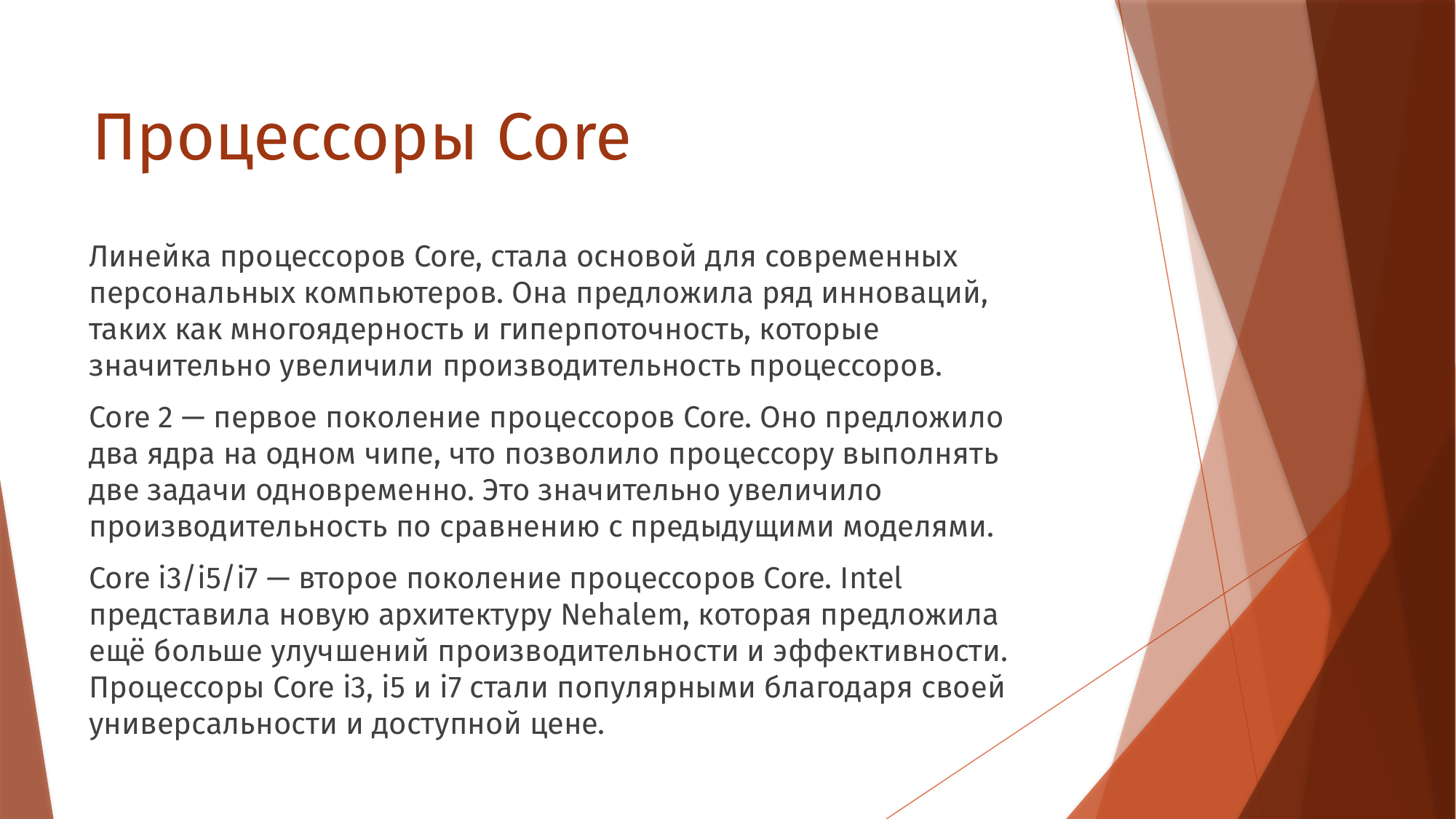

# Процессоры Core
Линейка процессоров Core, стала основой для современных персональных компьютеров. Она предложила ряд инноваций, таких как многоядерность и гиперпоточность, которые значительно увеличили производительность процессоров.
Core 2 — первое поколение процессоров Core. Оно предложило два ядра на одном чипе, что позволило процессору выполнять две задачи одновременно. Это значительно увеличило производительность по сравнению с предыдущими моделями.
Core i3/i5/i7 — второе поколение процессоров Core. Intel представила новую архитектуру Nehalem, которая предложила ещё больше улучшений производительности и эффективности. Процессоры Core i3, i5 и i7 стали популярными благодаря своей универсальности и доступной цене.